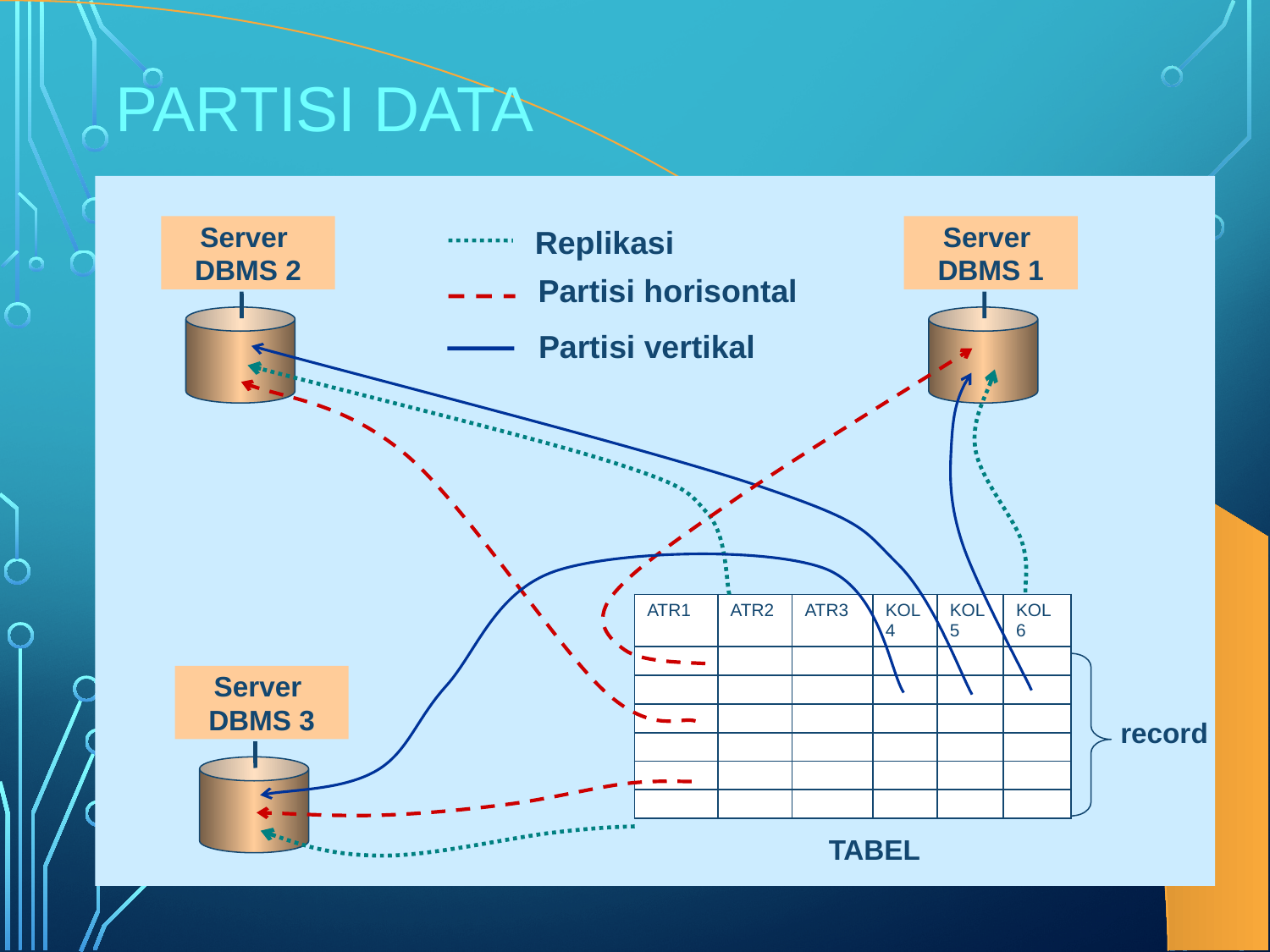

# Partisi Data

Server
DBMS 2

Server
DBMS 1

Replikasi

Partisi horisontal

Partisi vertikal

| ATR1 | ATR2 | ATR3 | KOL4 | KOL5 | KOL6 |
| --- | --- | --- | --- | --- | --- |
|  |  |  |  |  |  |
|  |  |  |  |  |  |
|  |  |  |  |  |  |
|  |  |  |  |  |  |
|  |  |  |  |  |  |
|  |  |  |  |  |  |

Server
DBMS 3

record

TABEL